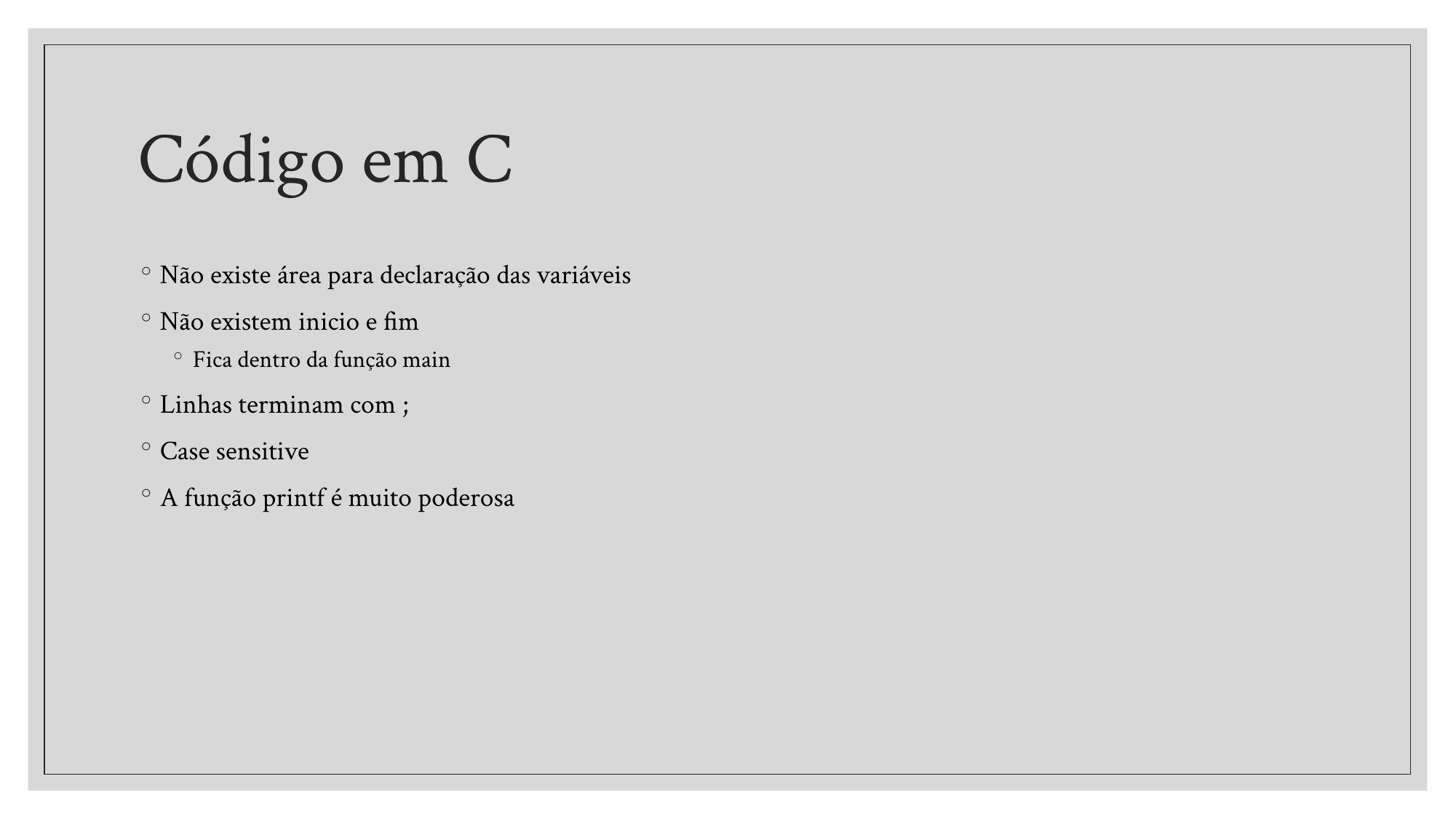

# Código em C
Não existe área para declaração das variáveis
Não existem inicio e fim
Fica dentro da função main
Linhas terminam com ;
Case sensitive
A função printf é muito poderosa